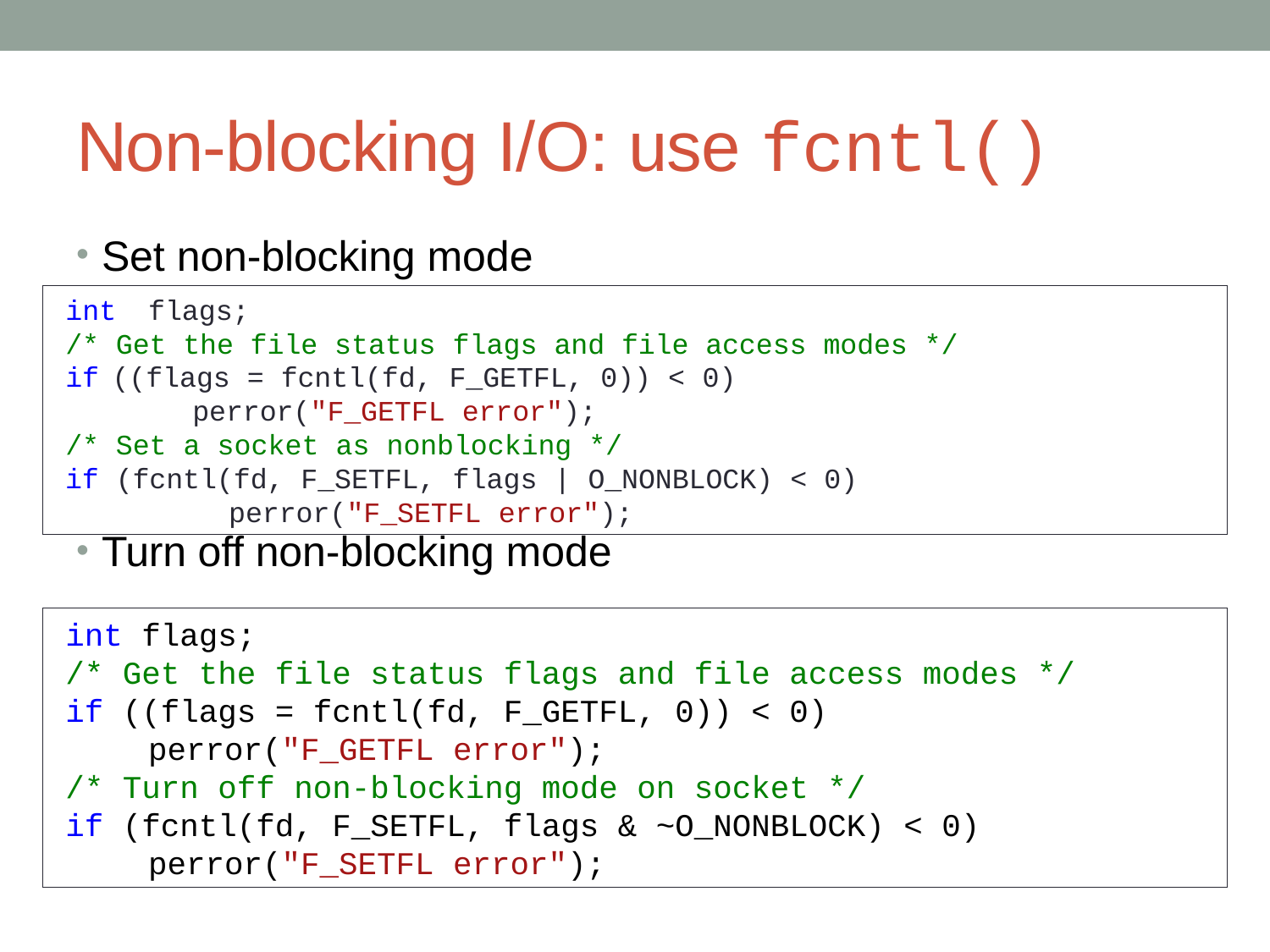

# Non-blocking I/O: use fcntl()
Set non-blocking mode

Turn off non-blocking mode

int	flags;
/* Get the file status flags and file access modes */
if	((flags = fcntl(fd, F_GETFL, 0)) < 0)
		perror("F_GETFL error");
/* Set a socket as nonblocking */
if (fcntl(fd, F_SETFL, flags | O_NONBLOCK) < 0)
		perror("F_SETFL error");
int flags;
/* Get the file status flags and file access modes */
if ((flags = fcntl(fd, F_GETFL, 0)) < 0)
	perror("F_GETFL error");
/* Turn off non-blocking mode on socket */
if (fcntl(fd, F_SETFL, flags & ~O_NONBLOCK) < 0)
	perror("F_SETFL error");